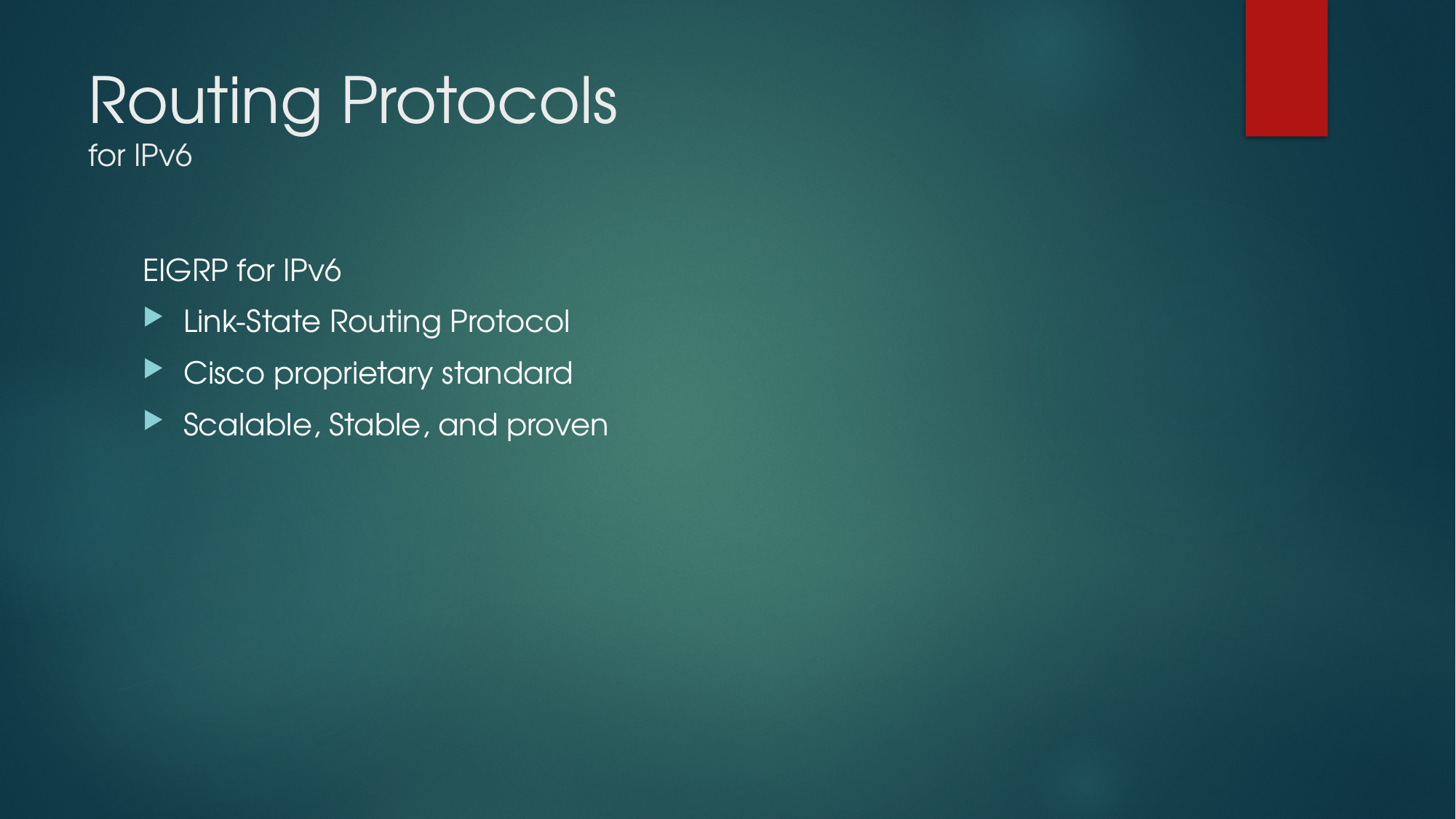

# Routing Protocols for IPv6
EIGRP for IPv6
Link-State Routing Protocol
Cisco proprietary standard
Scalable, Stable, and proven